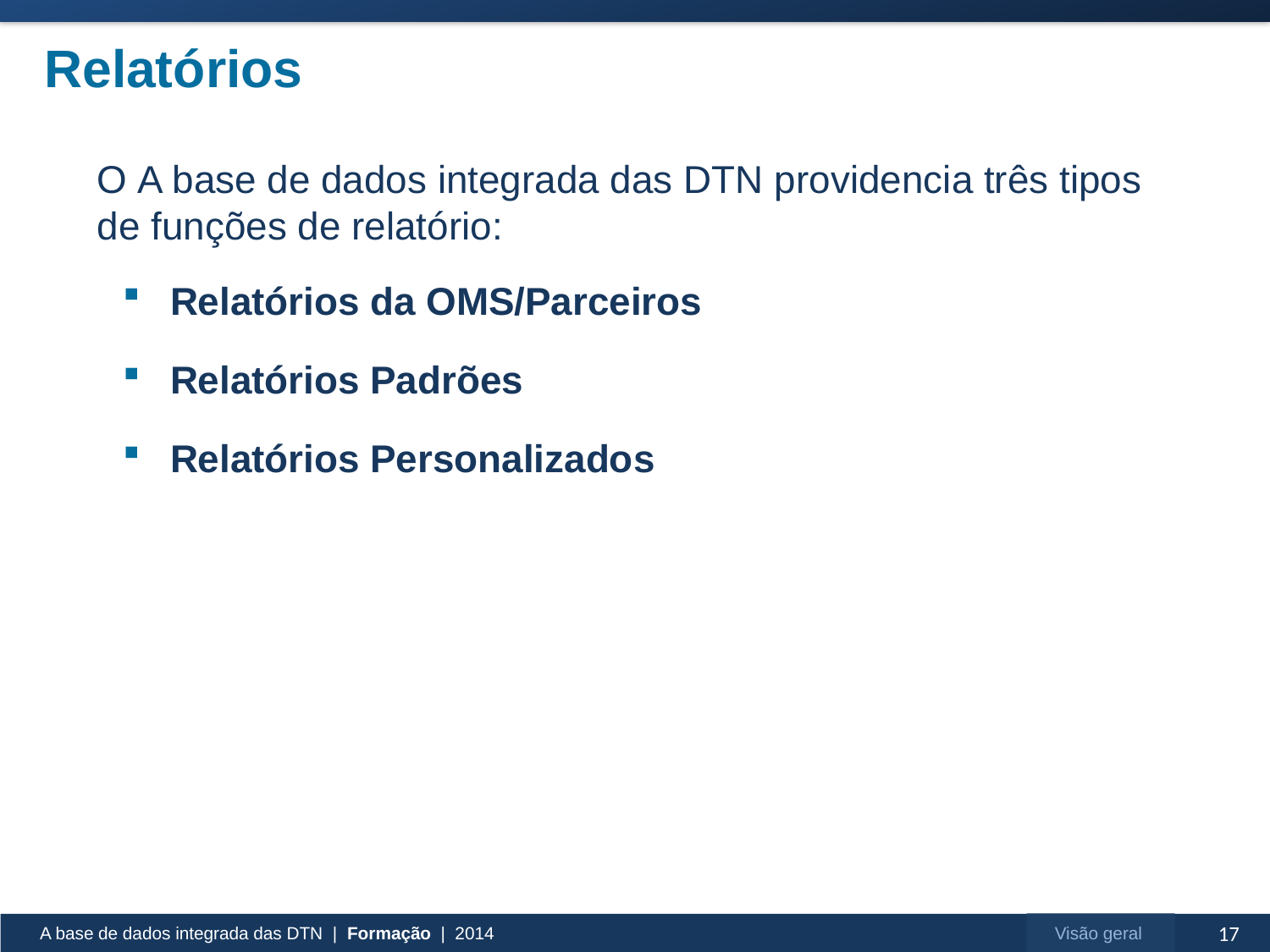

# Relatórios
O A base de dados integrada das DTN providencia três tipos de funções de relatório:
Relatórios da OMS/Parceiros
Relatórios Padrões
Relatórios Personalizados